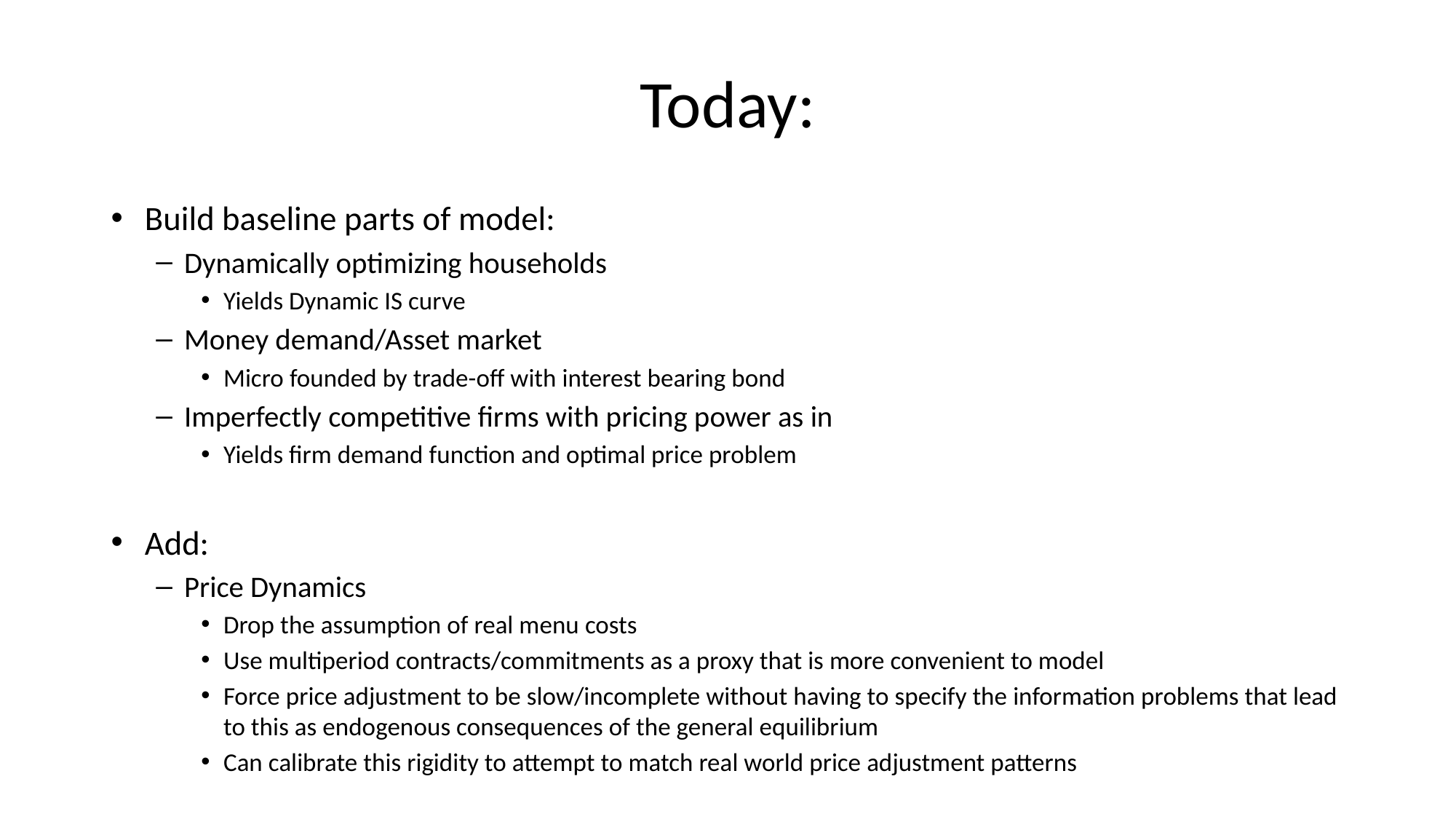

# Today:
Build baseline parts of model:
Dynamically optimizing households
Yields Dynamic IS curve
Money demand/Asset market
Micro founded by trade-off with interest bearing bond
Imperfectly competitive firms with pricing power as in
Yields firm demand function and optimal price problem

Add:
Price Dynamics
Drop the assumption of real menu costs
Use multiperiod contracts/commitments as a proxy that is more convenient to model
Force price adjustment to be slow/incomplete without having to specify the information problems that lead to this as endogenous consequences of the general equilibrium
Can calibrate this rigidity to attempt to match real world price adjustment patterns